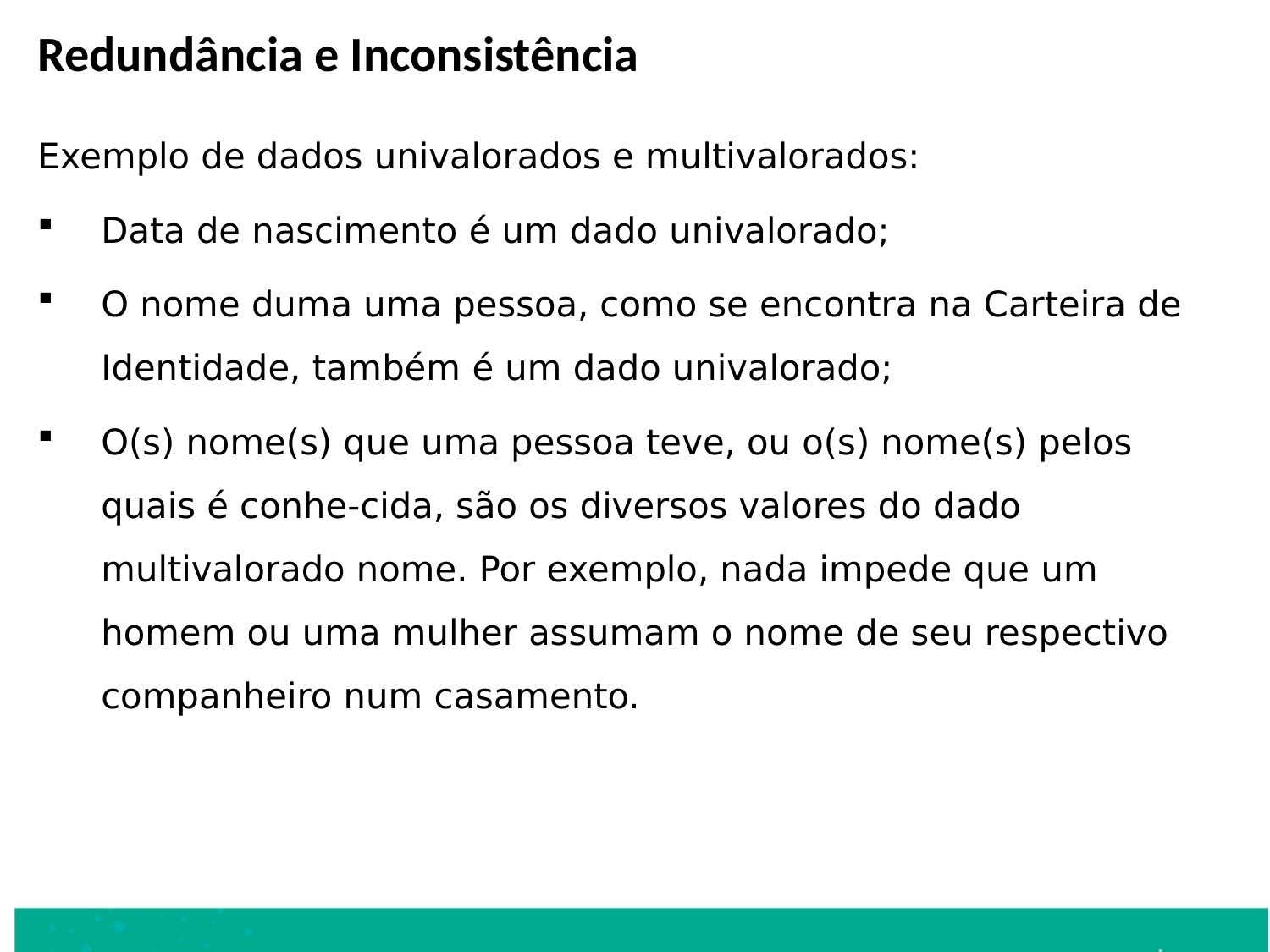

Redundância e Inconsistência
Exemplo de dados univalorados e multivalorados:
Data de nascimento é um dado univalorado;
O nome duma uma pessoa, como se encontra na Carteira de Identidade, também é um dado univalorado;
O(s) nome(s) que uma pessoa teve, ou o(s) nome(s) pelos quais é conhe-cida, são os diversos valores do dado multivalorado nome. Por exemplo, nada impede que um homem ou uma mulher assumam o nome de seu respectivo companheiro num casamento.